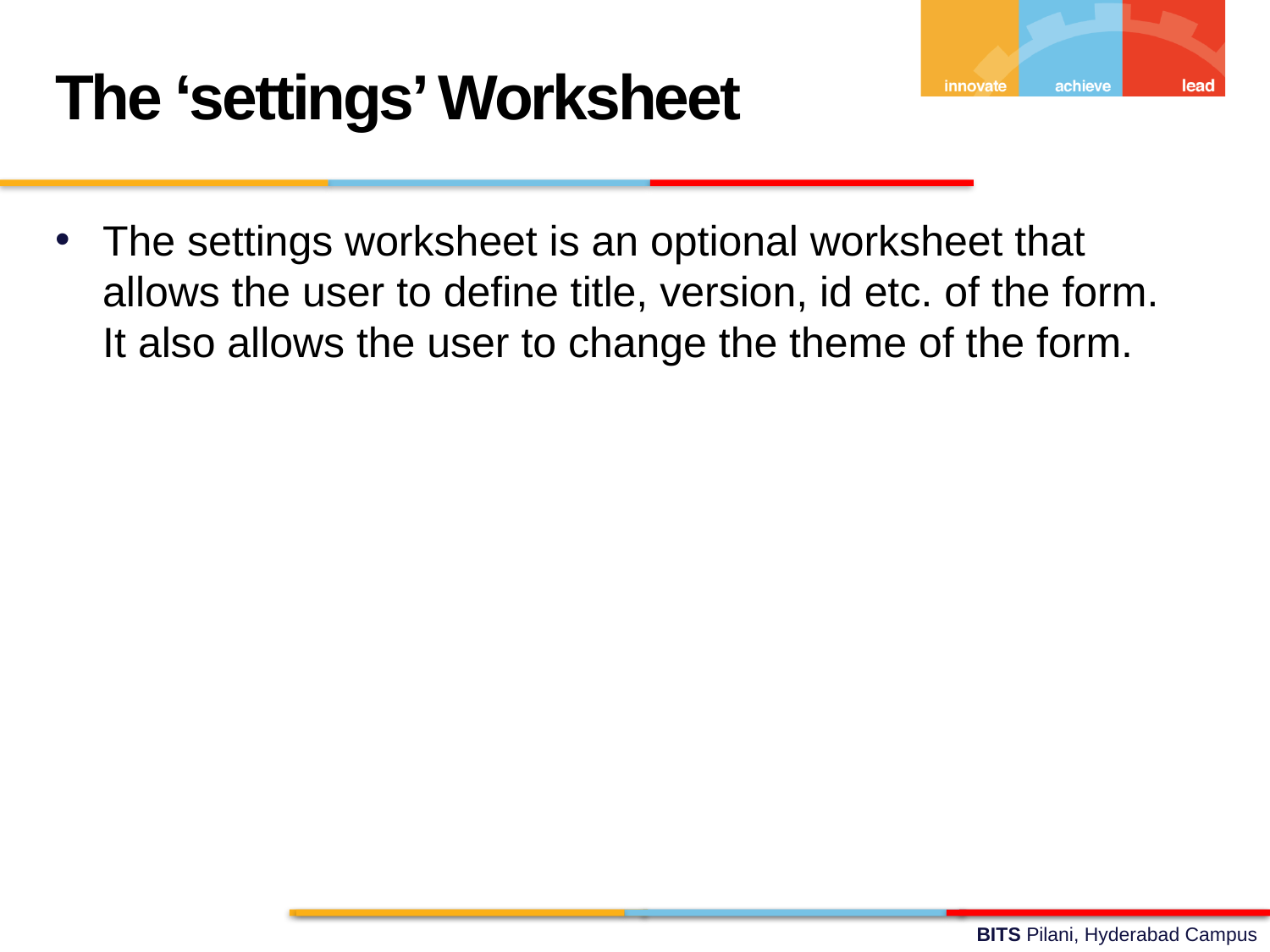

The ‘settings’ Worksheet
The settings worksheet is an optional worksheet that allows the user to define title, version, id etc. of the form. It also allows the user to change the theme of the form.